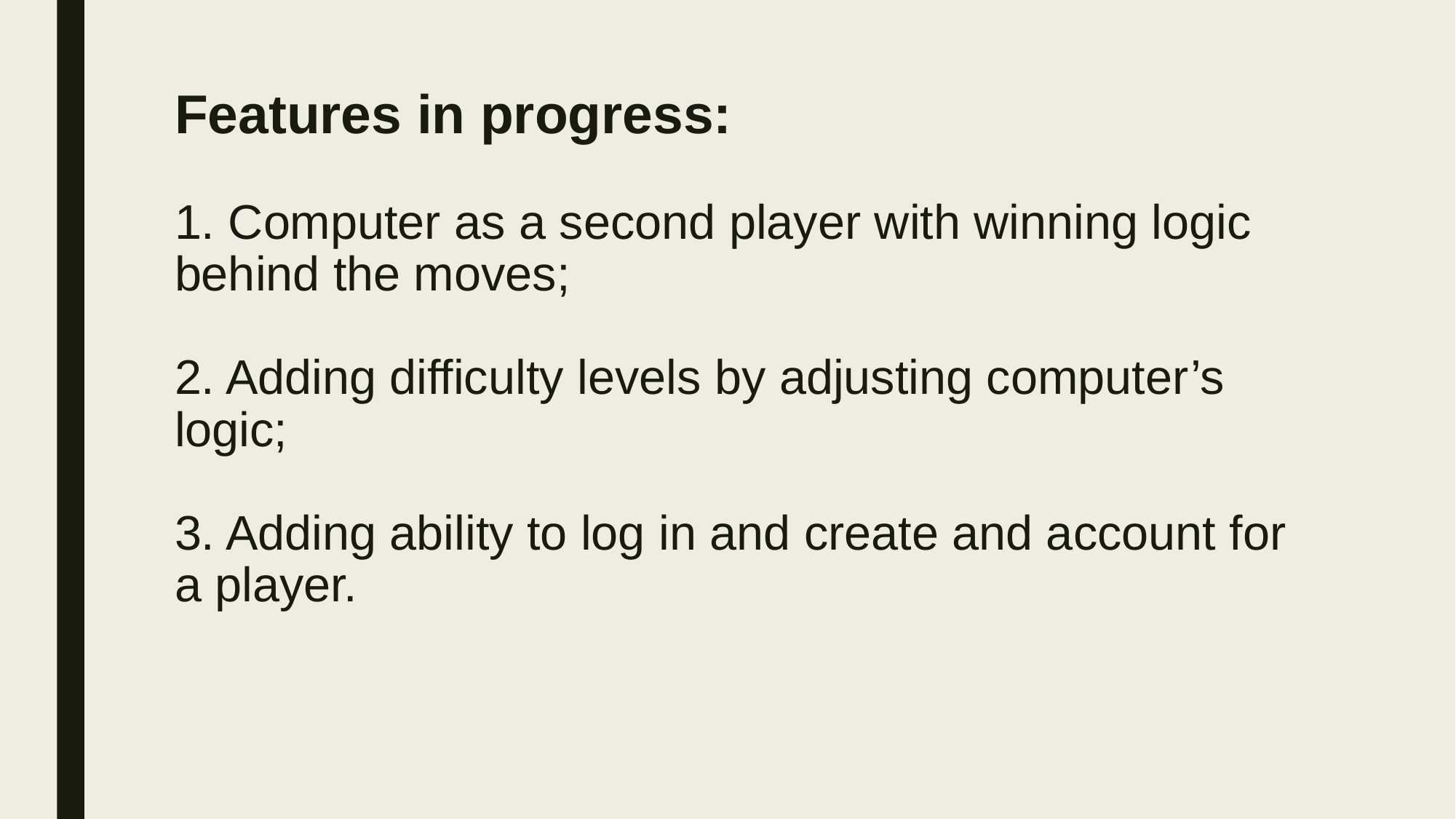

# Features in progress: 1. Computer as a second player with winning logic behind the moves; 2. Adding difficulty levels by adjusting computer’s logic; 3. Adding ability to log in and create and account for a player.